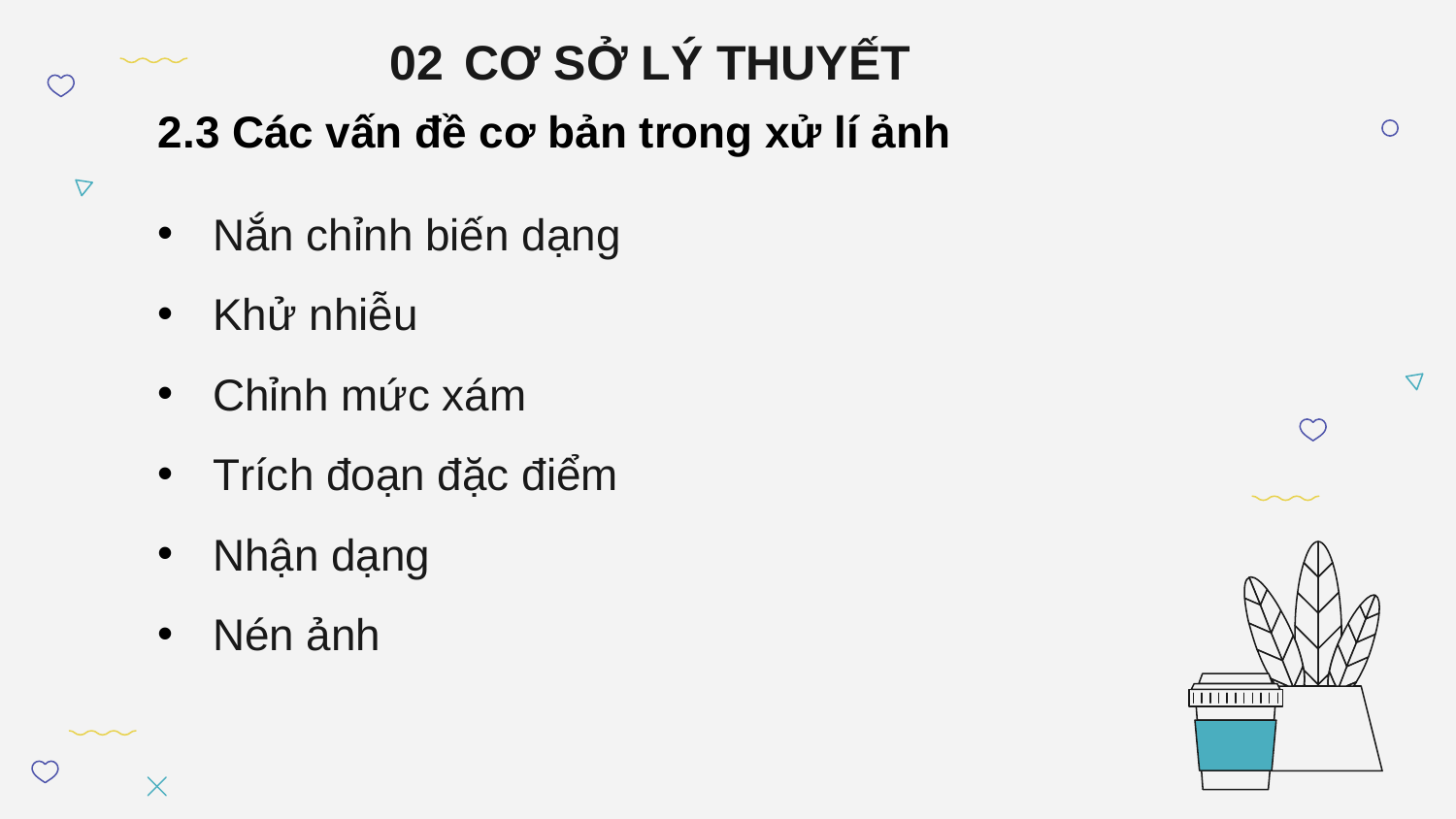

# CƠ SỞ LÝ THUYẾT
02
2.3 Các vấn đề cơ bản trong xử lí ảnh
Nắn chỉnh biến dạng
Khử nhiễu
Chỉnh mức xám
Trích đoạn đặc điểm
Nhận dạng
Nén ảnh